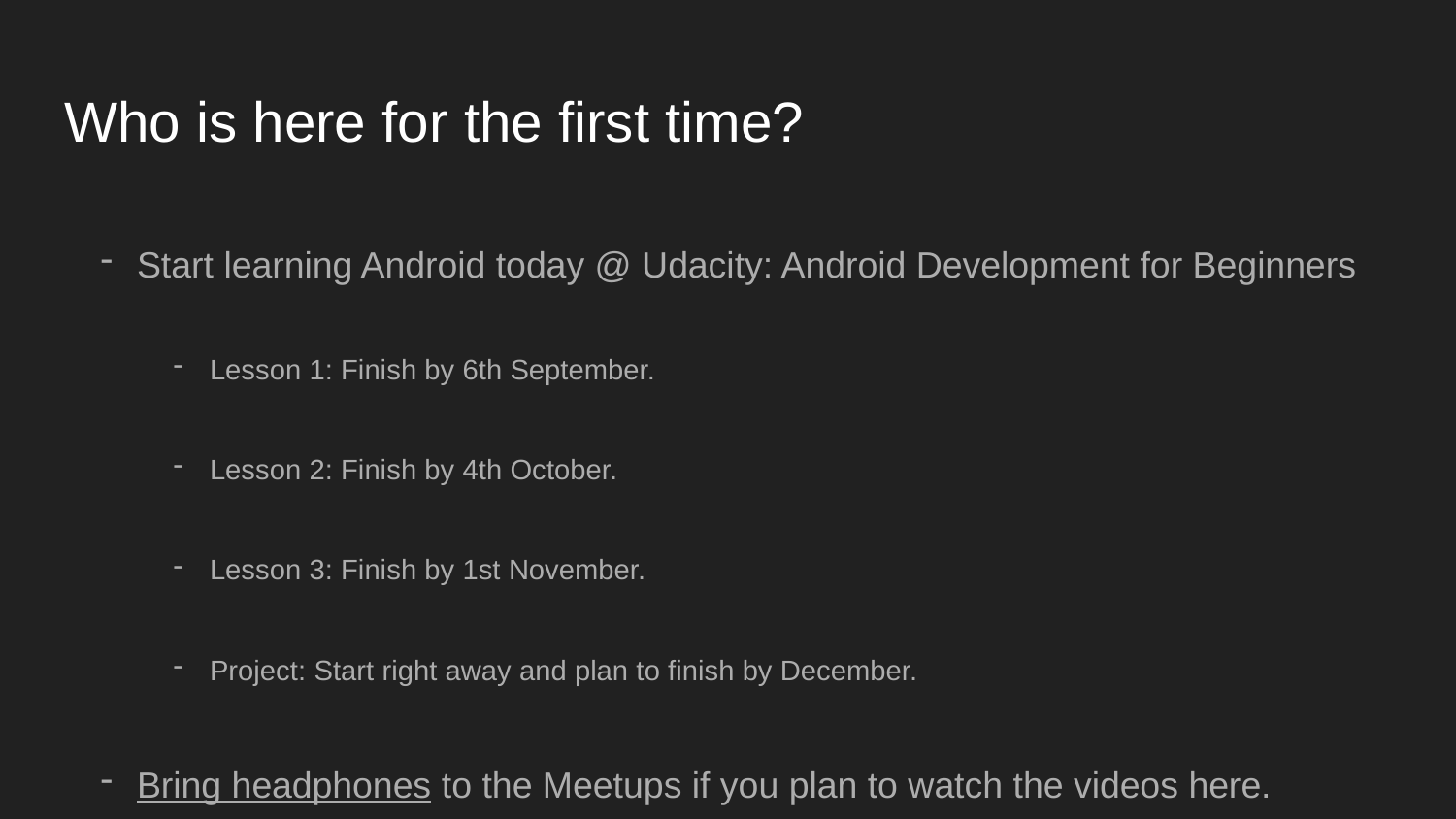

# Who is here for the first time?
Start learning Android today @ Udacity: Android Development for Beginners
Lesson 1: Finish by 6th September.
Lesson 2: Finish by 4th October.
Lesson 3: Finish by 1st November.
Project: Start right away and plan to finish by December.
Bring headphones to the Meetups if you plan to watch the videos here.
Graduates (raise your hand) are here to help you!